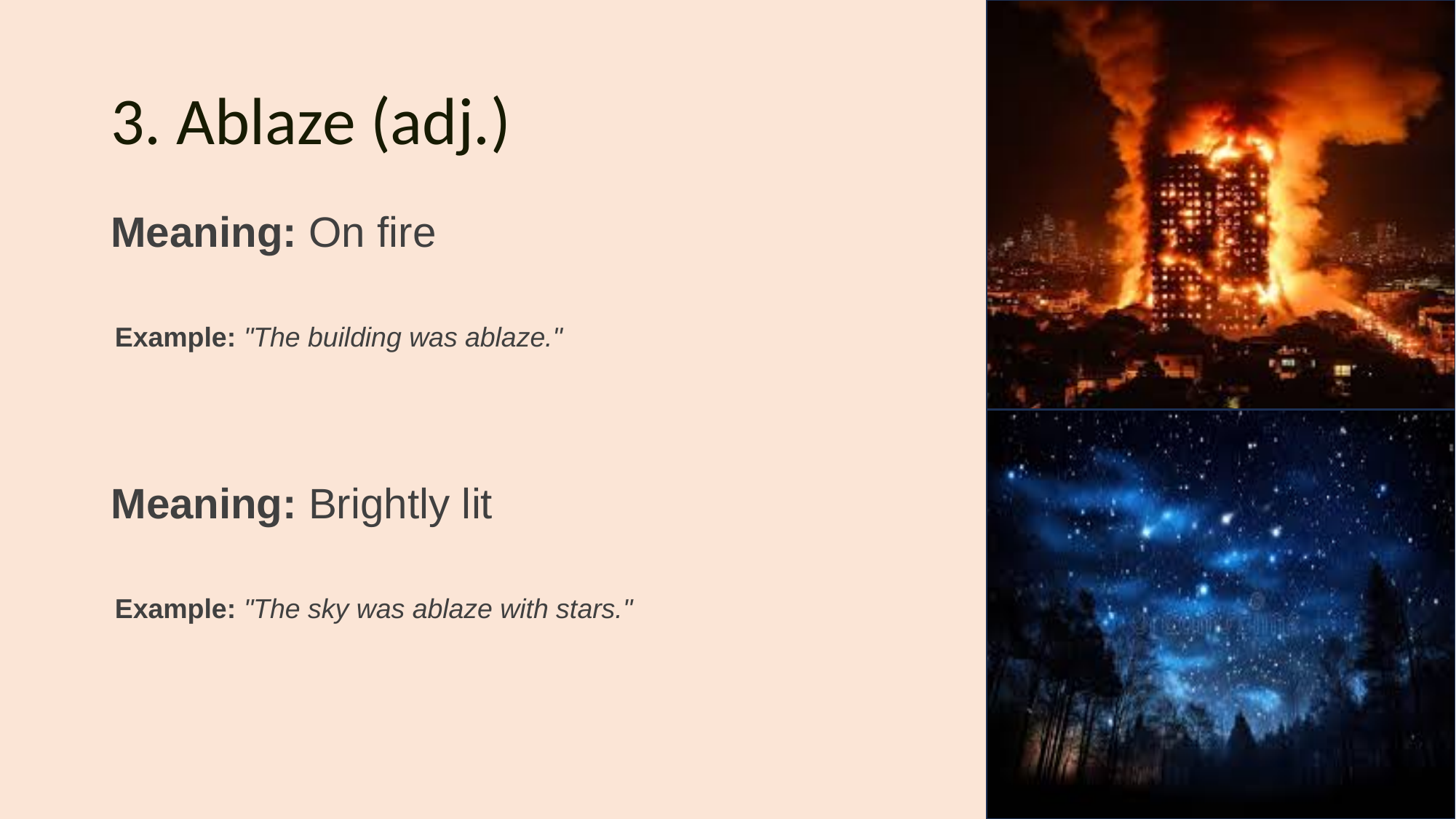

# 3. Ablaze (adj.)
Meaning: On fire
Example: "The building was ablaze."

Meaning: Brightly lit
Example: "The sky was ablaze with stars."